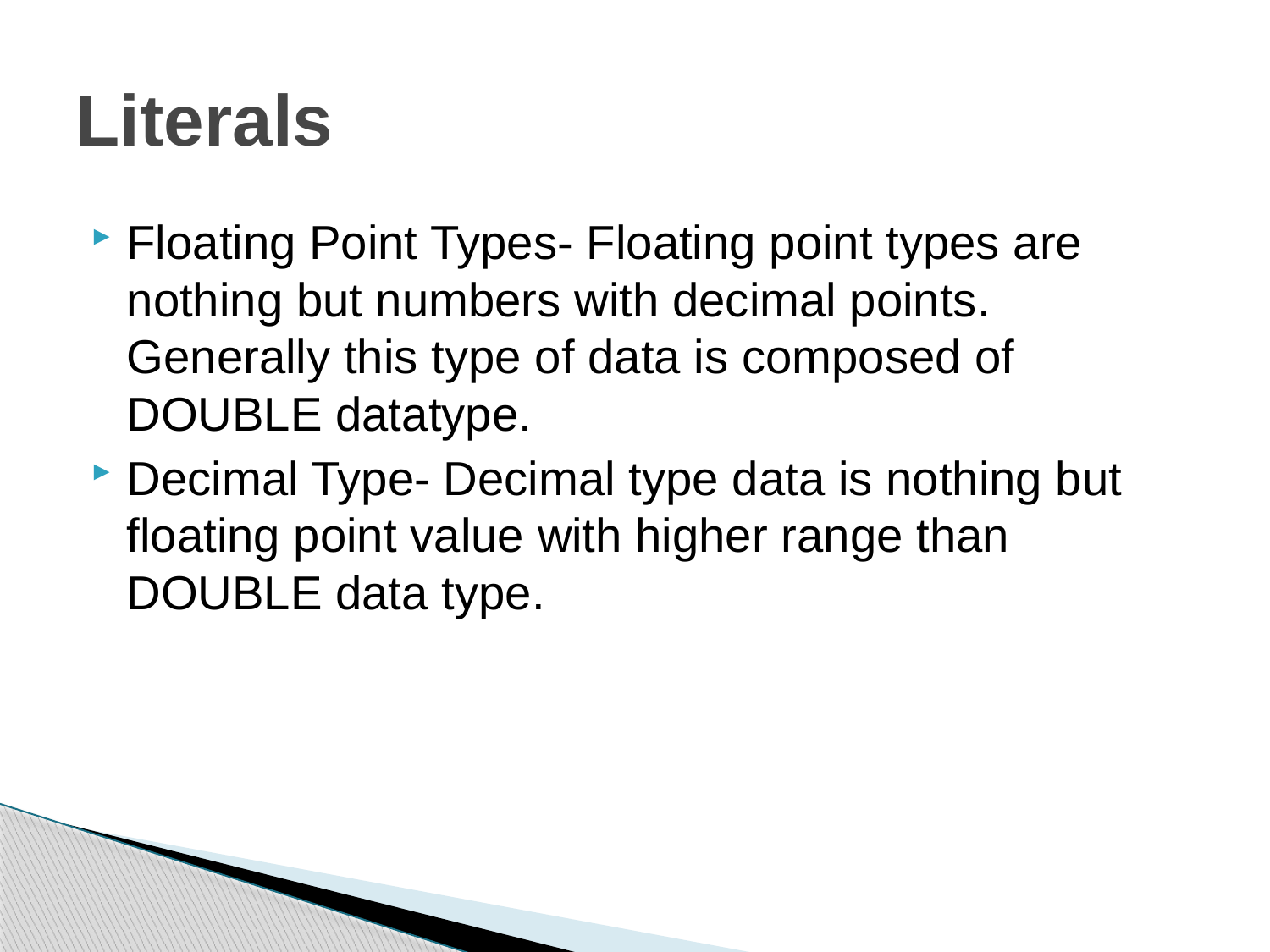

# Literals
Floating Point Types- Floating point types are nothing but numbers with decimal points. Generally this type of data is composed of DOUBLE datatype.
Decimal Type- Decimal type data is nothing but floating point value with higher range than DOUBLE data type.